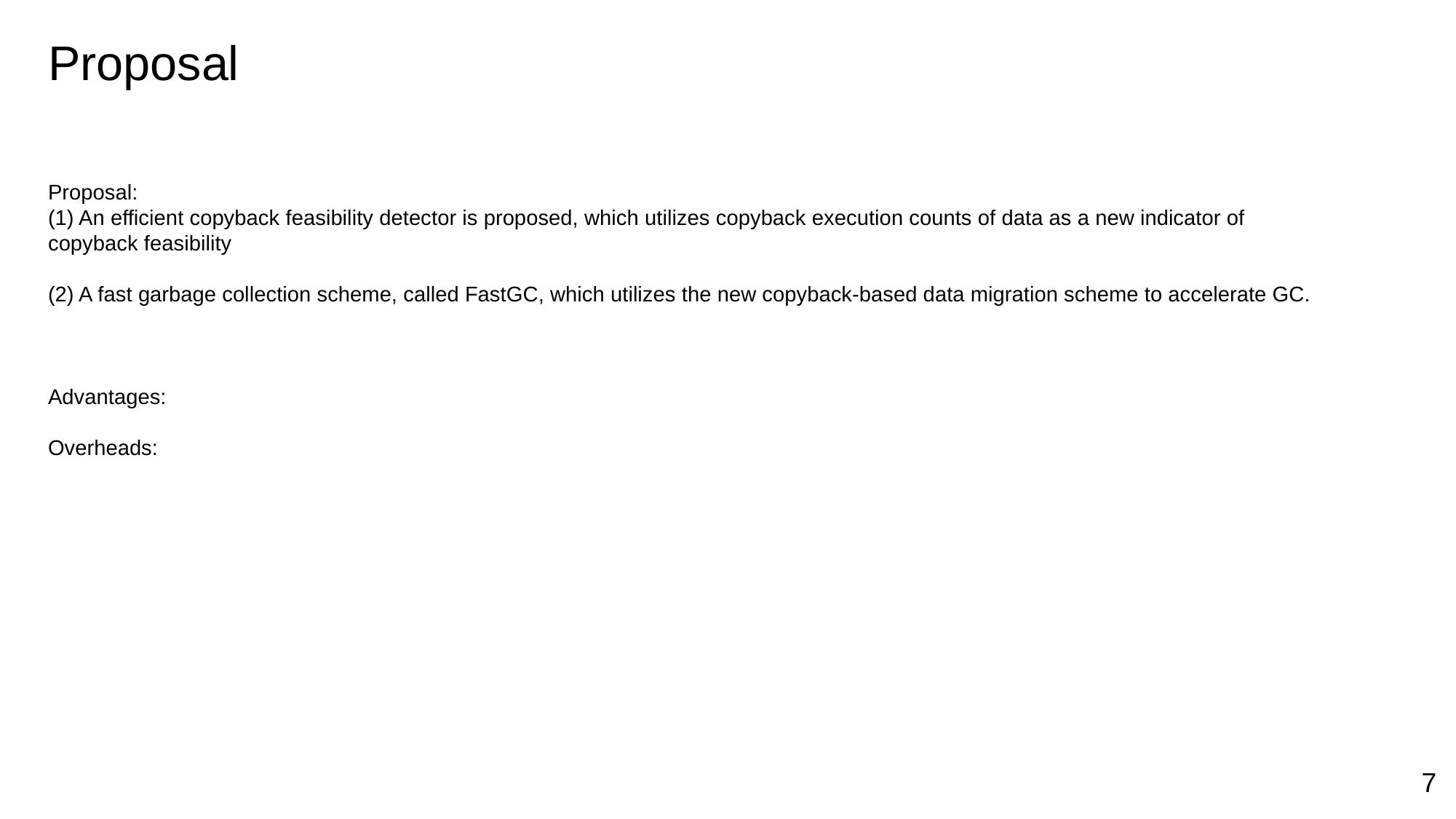

Proposal

Proposal:
(1) An efficient copyback feasibility detector is proposed, which utilizes copyback execution counts of data as a new indicator of copyback feasibility

(2) A fast garbage collection scheme, called FastGC, which utilizes the new copyback-based data migration scheme to accelerate GC.

Advantages:

Overheads:

7